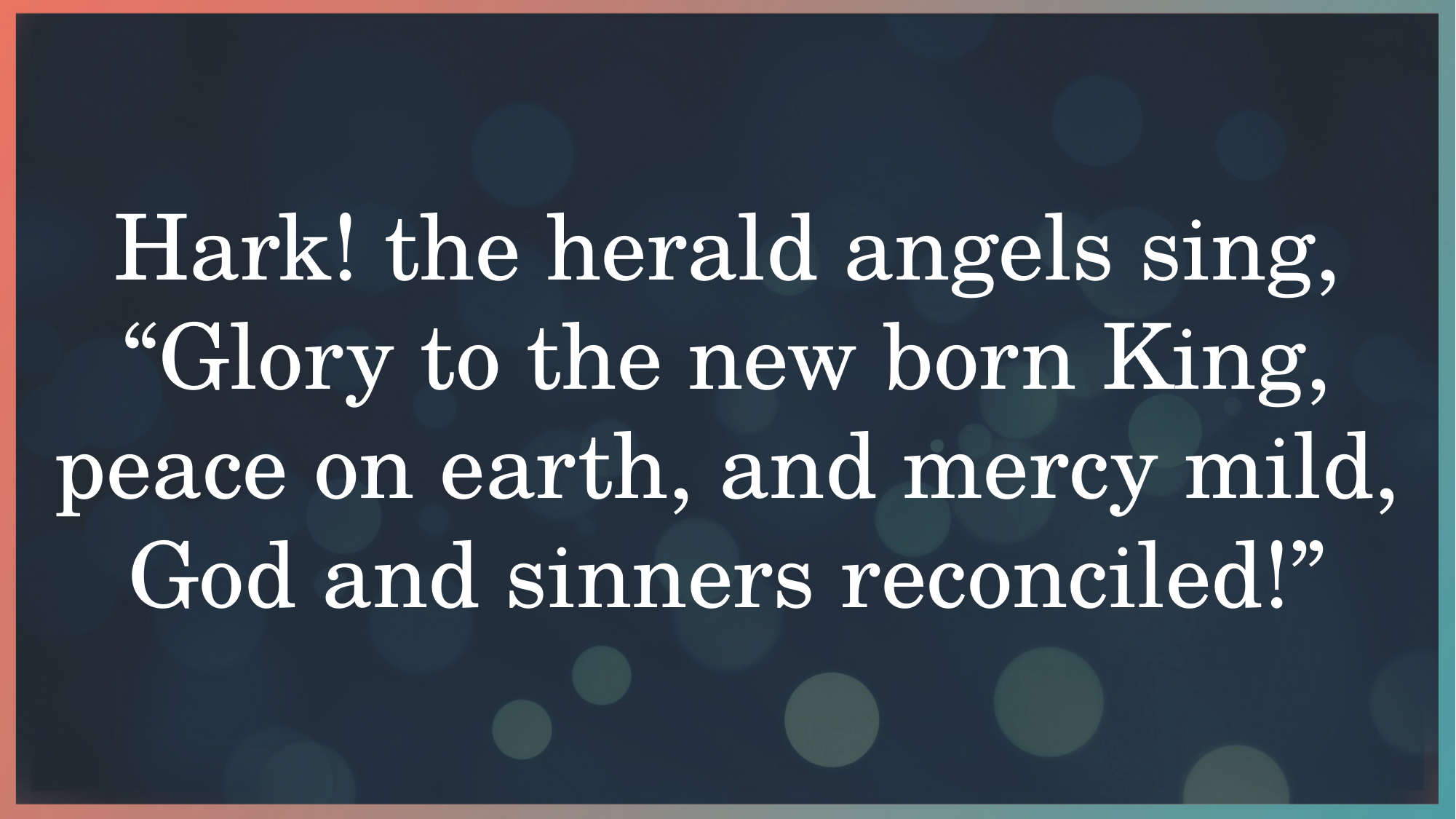

Hark! the herald angels sing, “Glory to the new born King,
peace on earth, and mercy mild, God and sinners reconciled!”